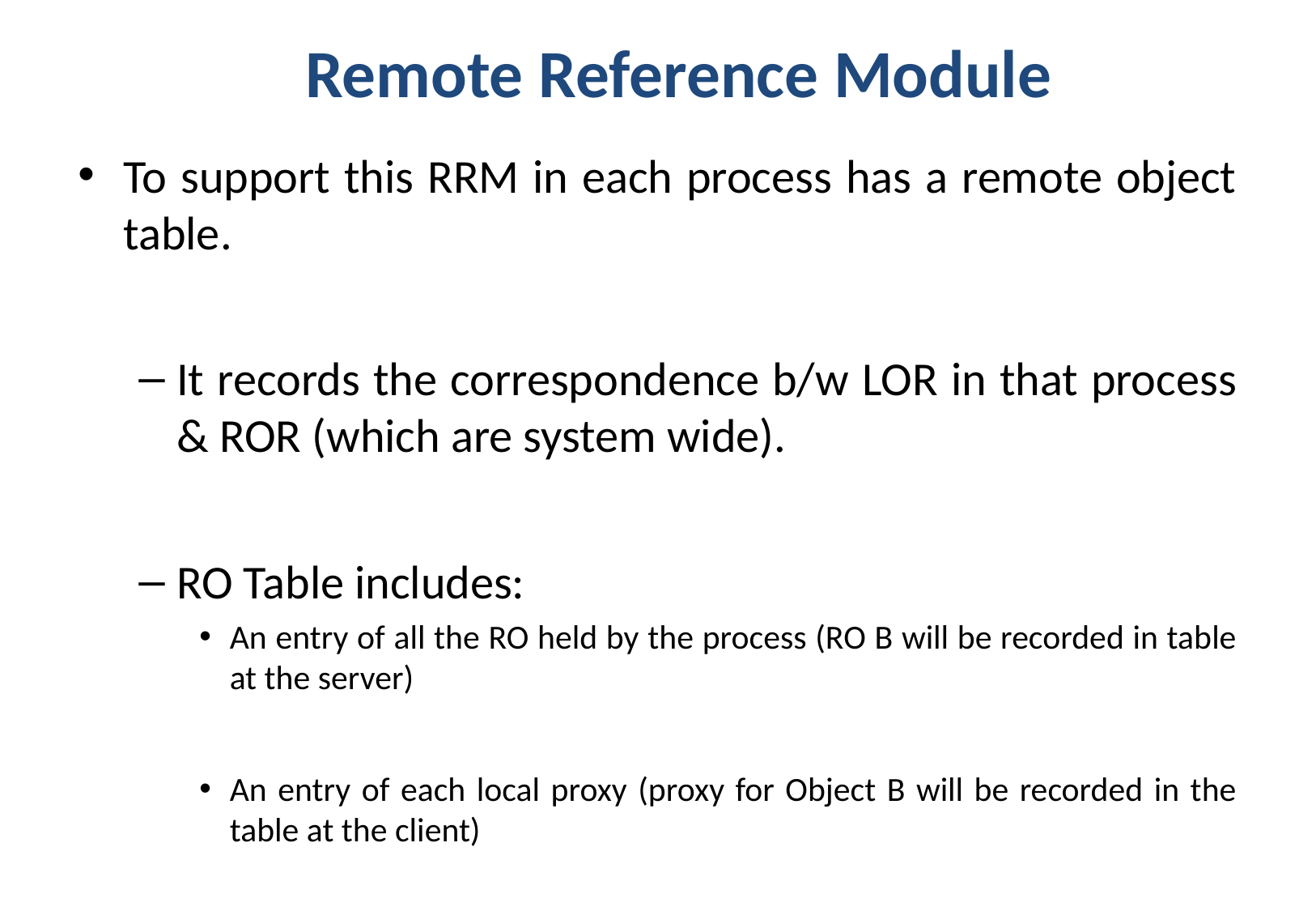

# Remote Reference Module
To support this RRM in each process has a remote object table.

It records the correspondence b/w LOR in that process & ROR (which are system wide).

RO Table includes:
An entry of all the RO held by the process (RO B will be recorded in table at the server)

An entry of each local proxy (proxy for Object B will be recorded in the table at the client)